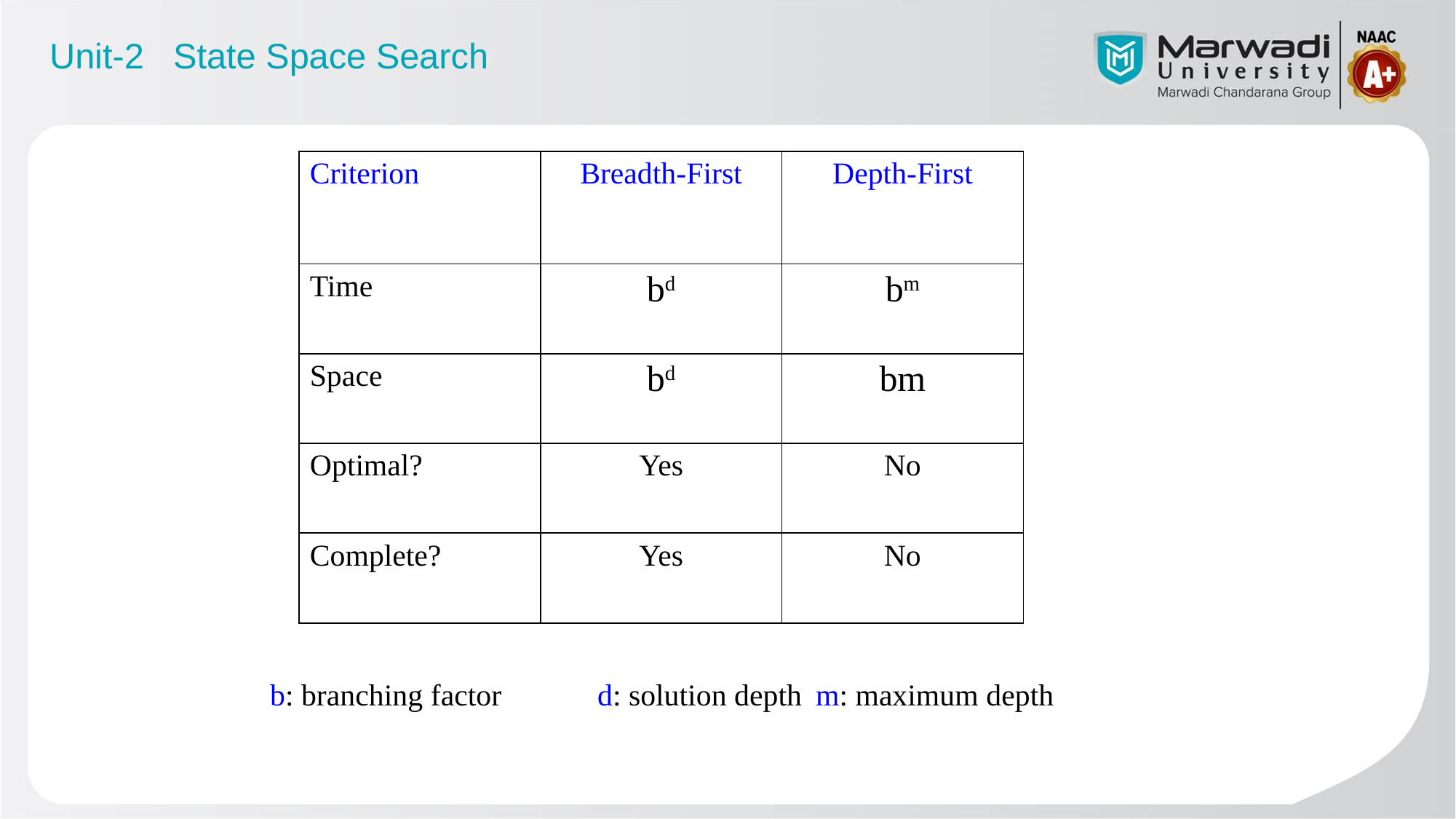

Unit-2   State Space Search

| Criterion | Breadth-First | Depth-First |
| --- | --- | --- |
| Time | bd | bm |
| Space | bd | bm |
| Optimal? | Yes | No |
| Complete? | Yes | No |
b: branching factor	d: solution depth	m: maximum depth